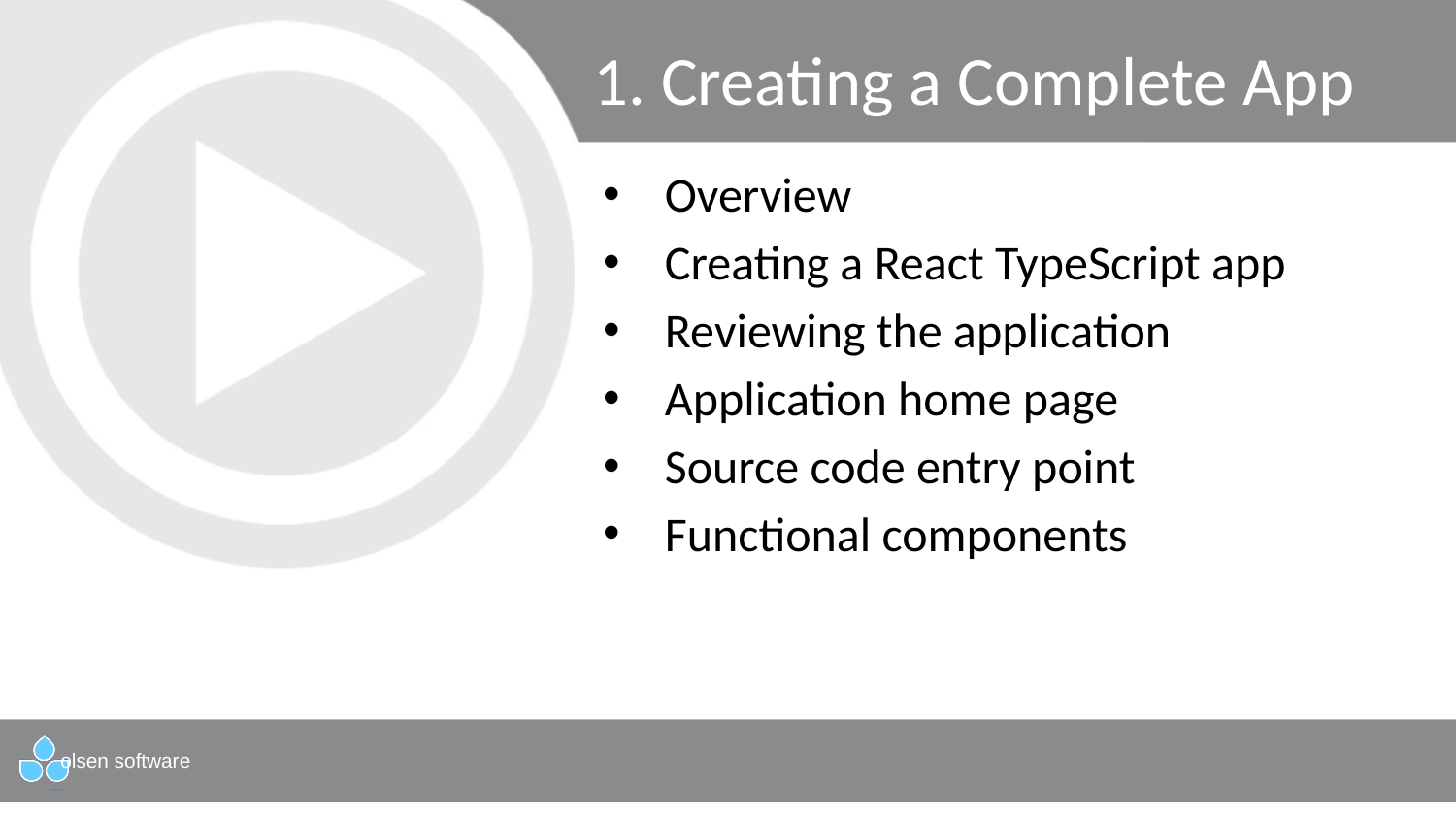

# 1. Creating a Complete App
Overview
Creating a React TypeScript app
Reviewing the application
Application home page
Source code entry point
Functional components